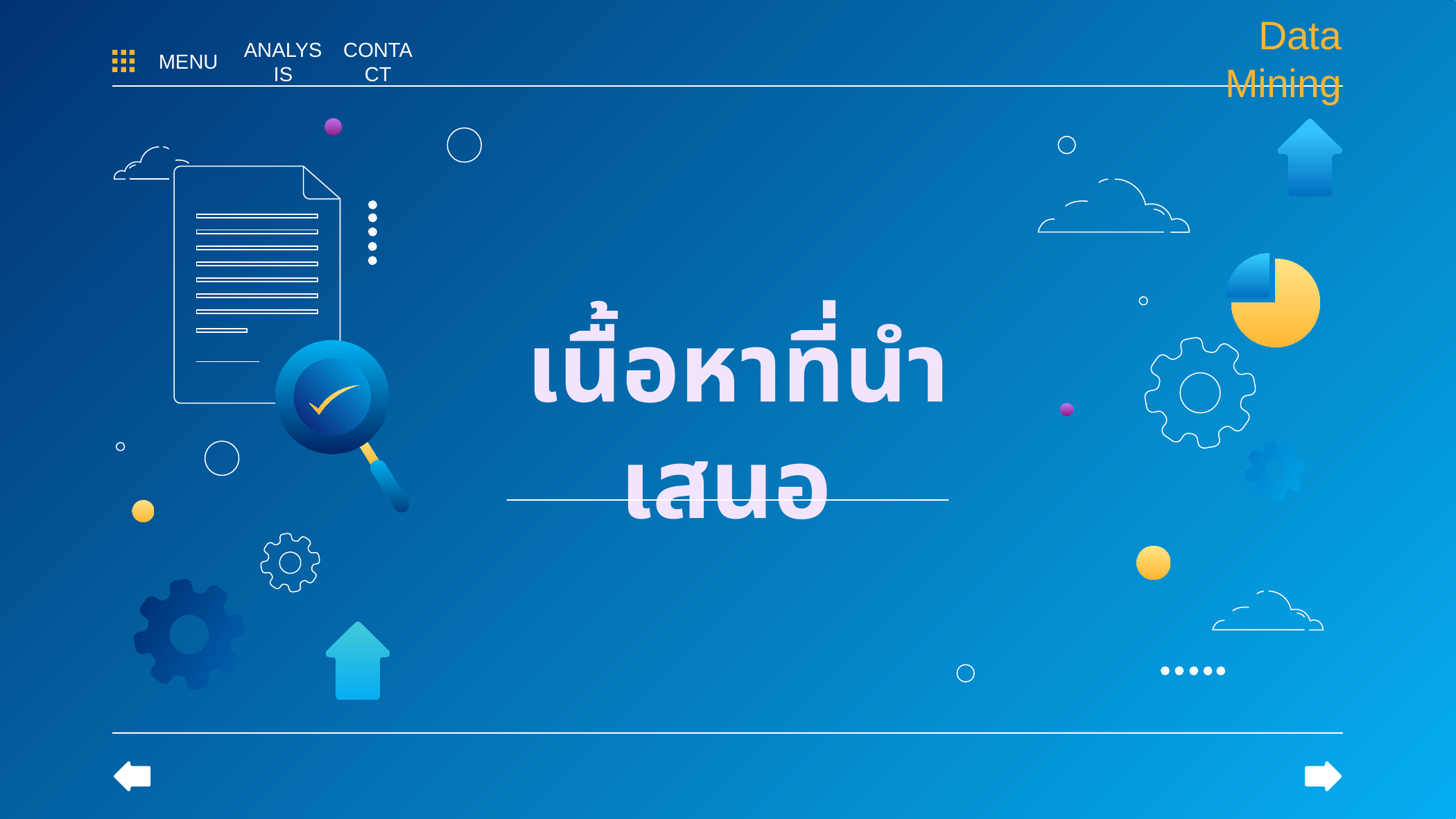

Data Mining
MENU
ANALYSIS
CONTACT

# เนื้อหาที่นำเสนอ